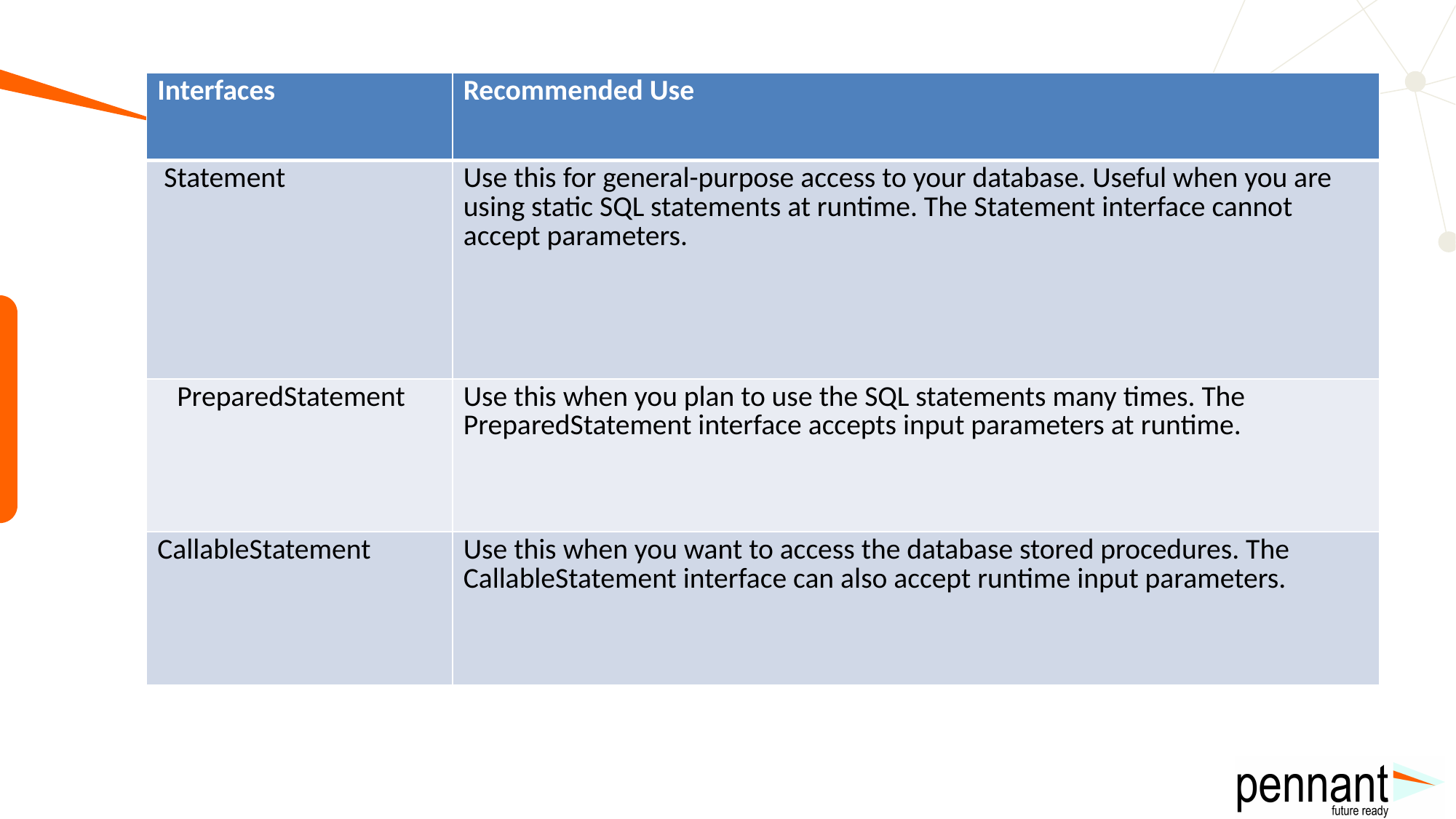

| Interfaces | Recommended Use |
| --- | --- |
| Statement | Use this for general-purpose access to your database. Useful when you are using static SQL statements at runtime. The Statement interface cannot accept parameters. |
| PreparedStatement | Use this when you plan to use the SQL statements many times. The PreparedStatement interface accepts input parameters at runtime. |
| CallableStatement | Use this when you want to access the database stored procedures. The CallableStatement interface can also accept runtime input parameters. |